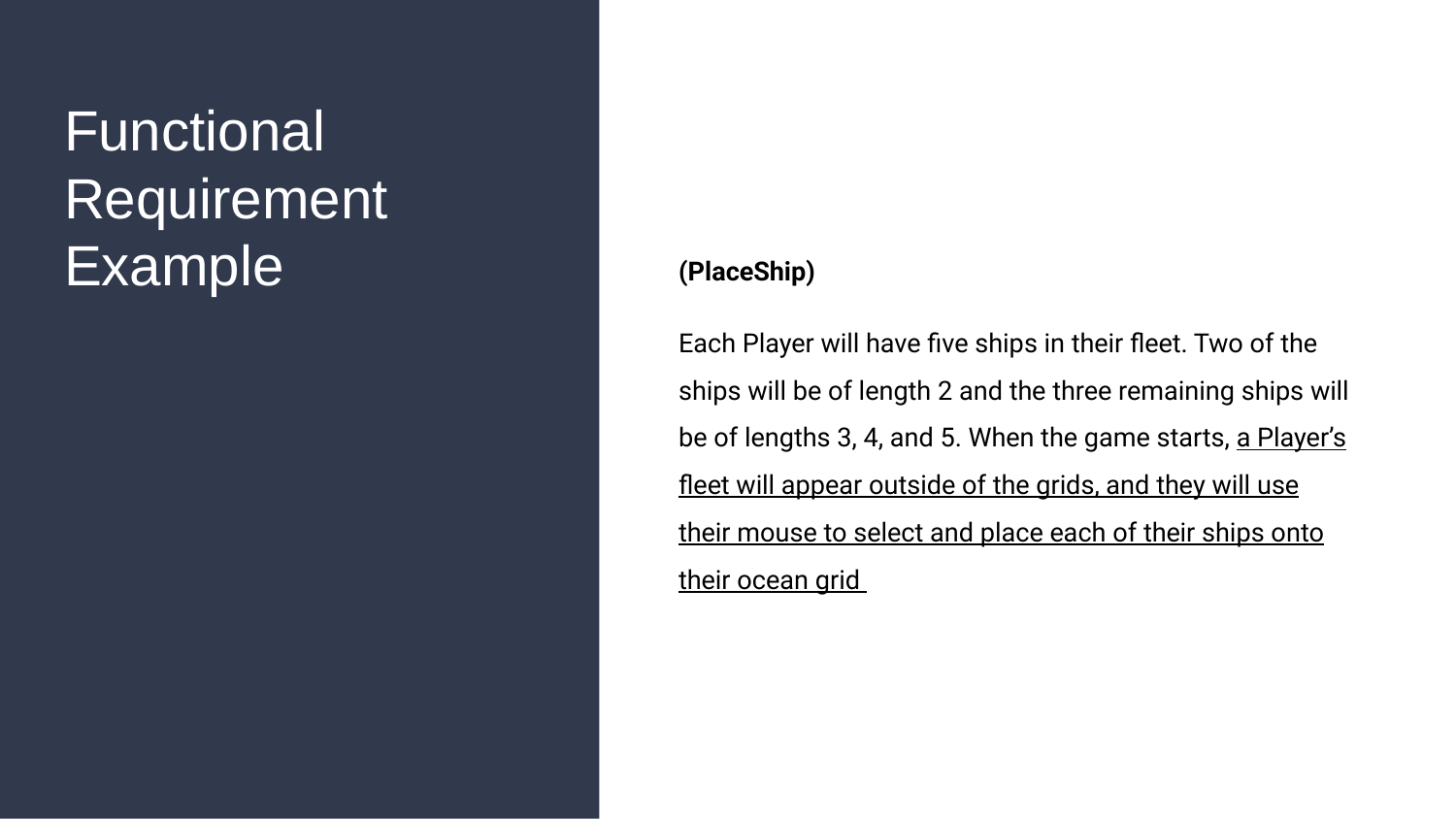

# Functional Requirement Example
(PlaceShip)
Each Player will have five ships in their fleet. Two of the ships will be of length 2 and the three remaining ships will be of lengths 3, 4, and 5. When the game starts, a Player’s fleet will appear outside of the grids, and they will use their mouse to select and place each of their ships onto their ocean grid